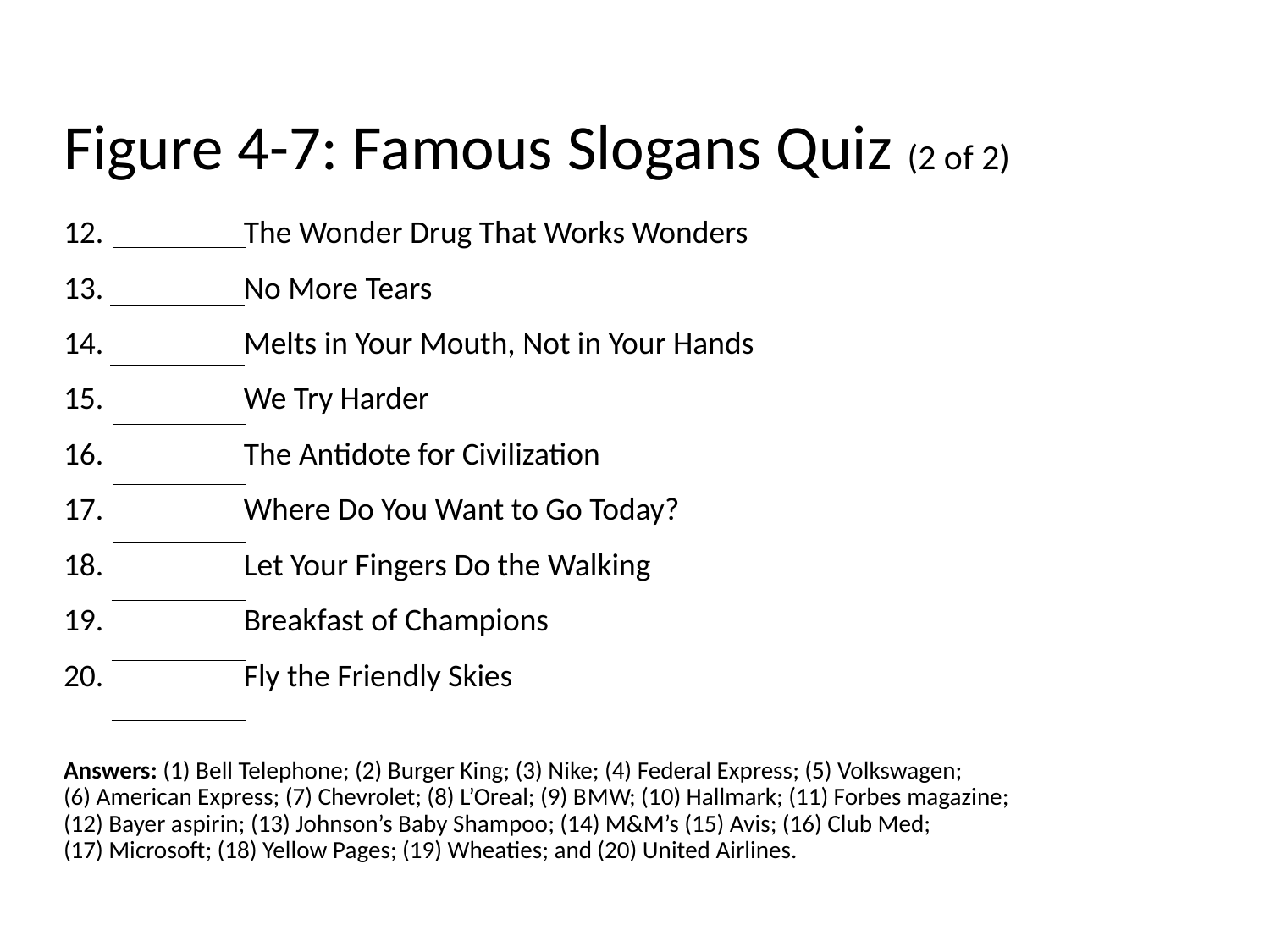

# Figure 4-7: Famous Slogans Quiz (2 of 2)
 fill in the blank The Wonder Drug That Works Wonders
 fill in the blank No More Tears
 fill in the blank Melts in Your Mouth, Not in Your Hands
 fill in the blank We Try Harder
 fill in the blank The Antidote for Civilization
 fill in the blank Where Do You Want to Go Today?
 fill in the blank Let Your Fingers Do the Walking
 fill in the blank Breakfast of Champions
 fill in the blank Fly the Friendly Skies
Answers: (1) Bell Telephone; (2) Burger King; (3) Nike; (4) Federal Express; (5) Volkswagen;
(6) American Express; (7) Chevrolet; (8) L’Oreal; (9) B M W; (10) Hallmark; (11) Forbes magazine;
(12) Bayer aspirin; (13) Johnson’s Baby Shampoo; (14) M&M’s (15) Avis; (16) Club Med;
(17) Microsoft; (18) Yellow Pages; (19) Wheaties; and (20) United Airlines.